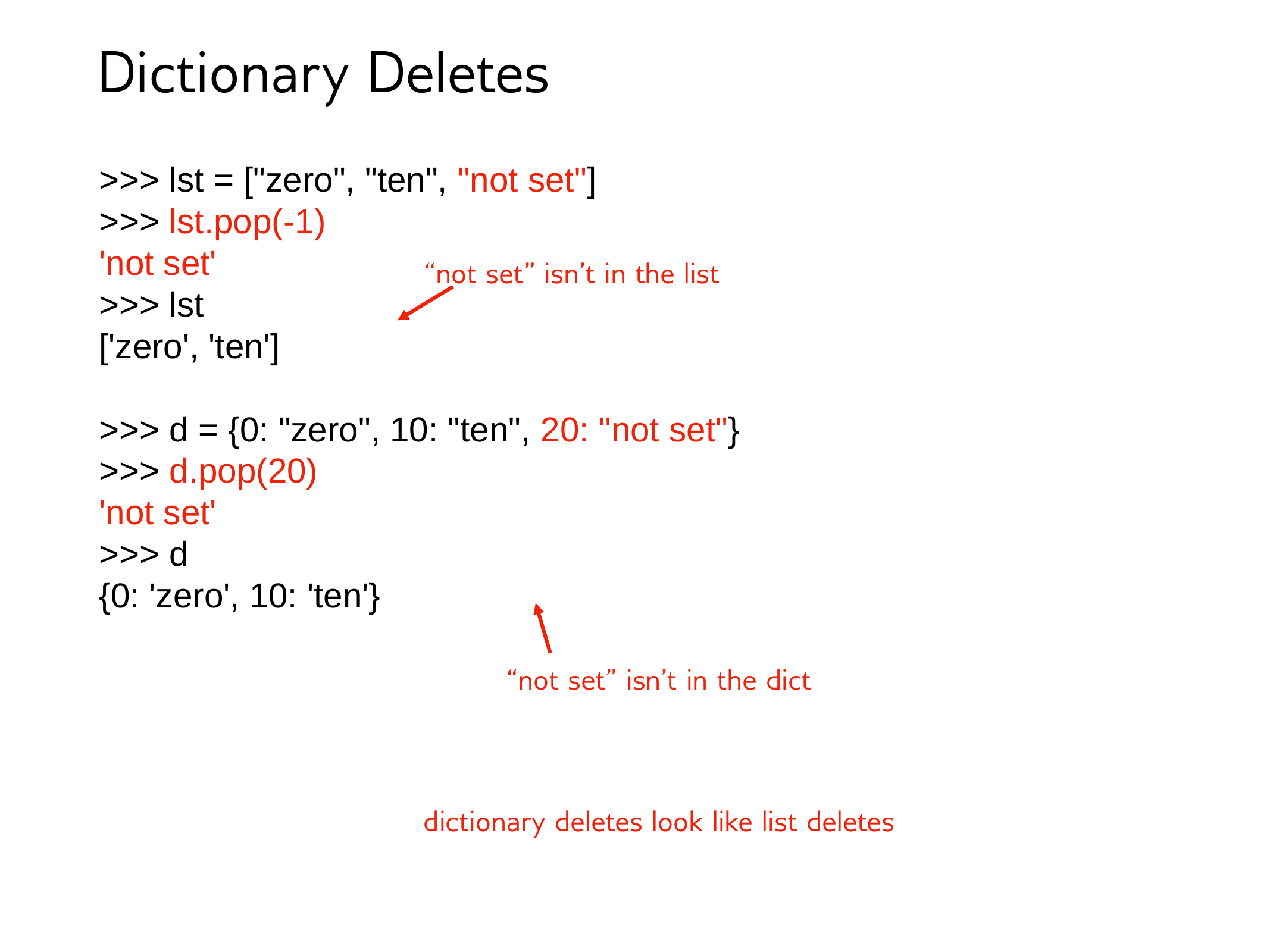

# Dictionary Deletes
>>> lst = ["zero", "ten", "not set"]
>>> lst.pop(-1)
'not set'
>>> lst
['zero', 'ten']

>>> d = {0: "zero", 10: "ten", 20: "not set"}
>>> d.pop(20)
'not set'
>>> d
{0: 'zero', 10: 'ten'}
“not set” isn’t in the list

“not set” isn’t in the dict
dictionary deletes look like list deletes